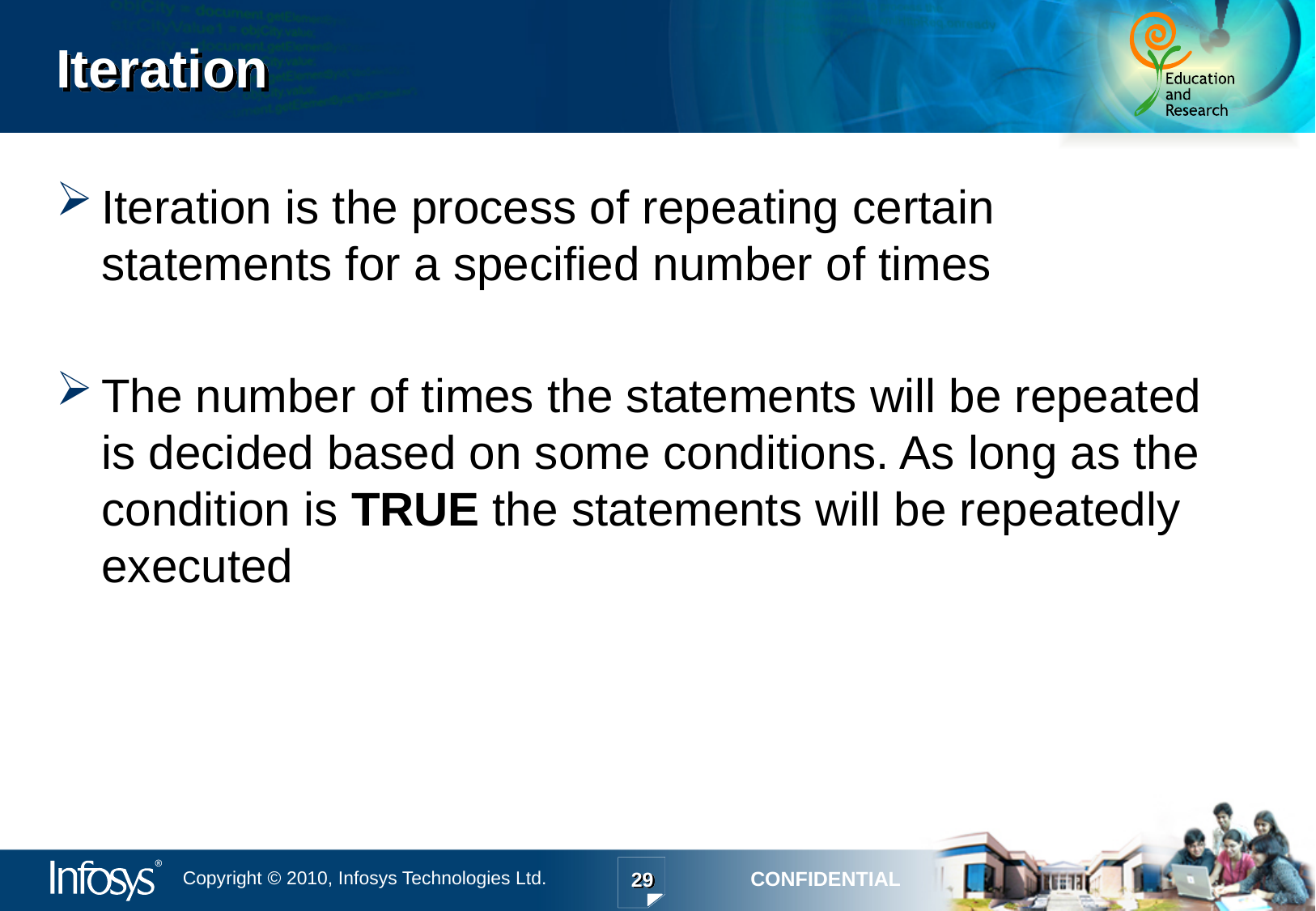

# Iteration
Iteration is the process of repeating certain statements for a specified number of times

The number of times the statements will be repeated is decided based on some conditions. As long as the condition is TRUE the statements will be repeatedly executed

29